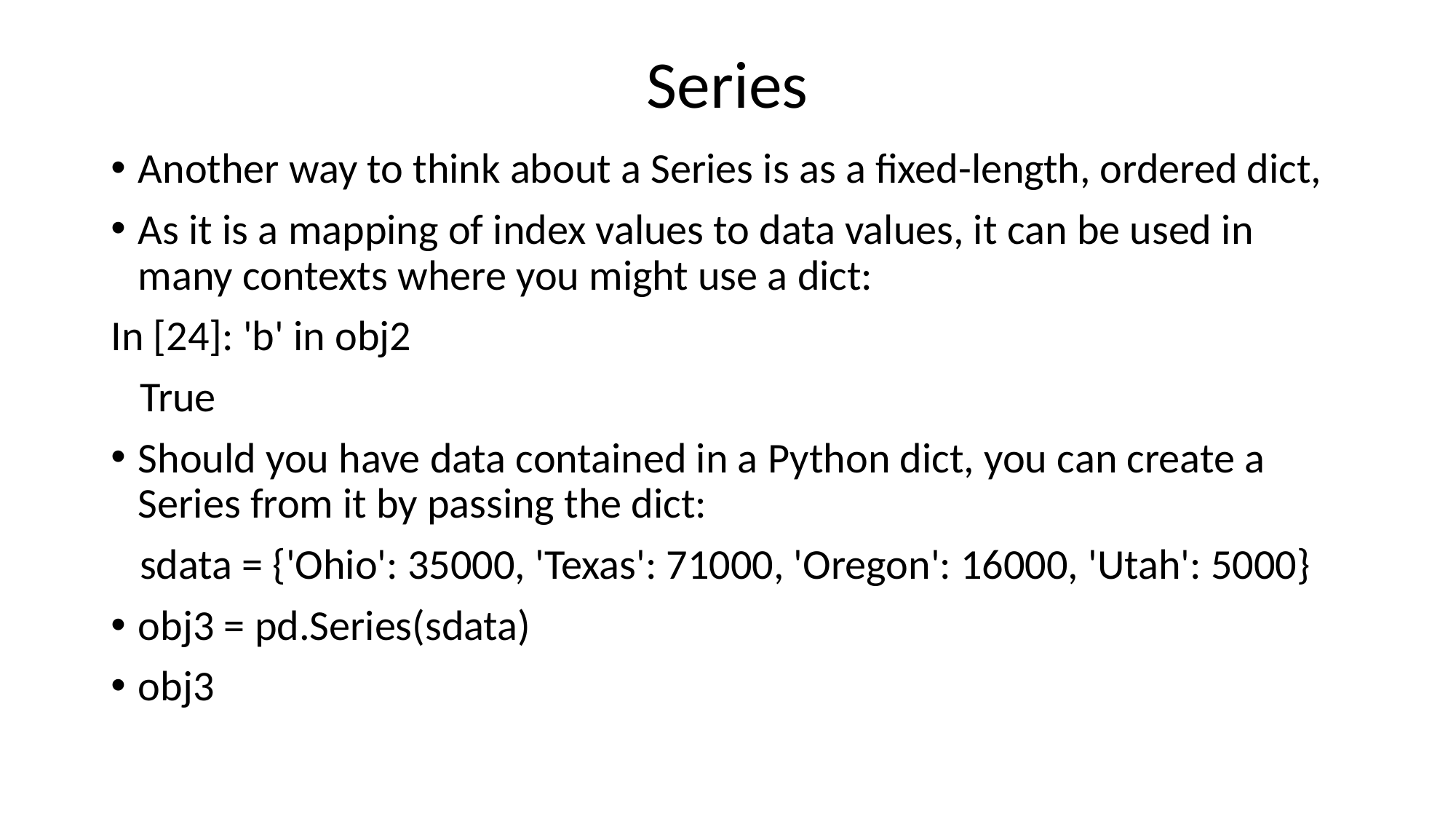

# Series
Another way to think about a Series is as a fixed-length, ordered dict,
As it is a mapping of index values to data values, it can be used in many contexts where you might use a dict:
In [24]: 'b' in obj2
   True
Should you have data contained in a Python dict, you can create a Series from it by passing the dict:
   sdata = {'Ohio': 35000, 'Texas': 71000, 'Oregon': 16000, 'Utah': 5000}
obj3 = pd.Series(sdata)
obj3